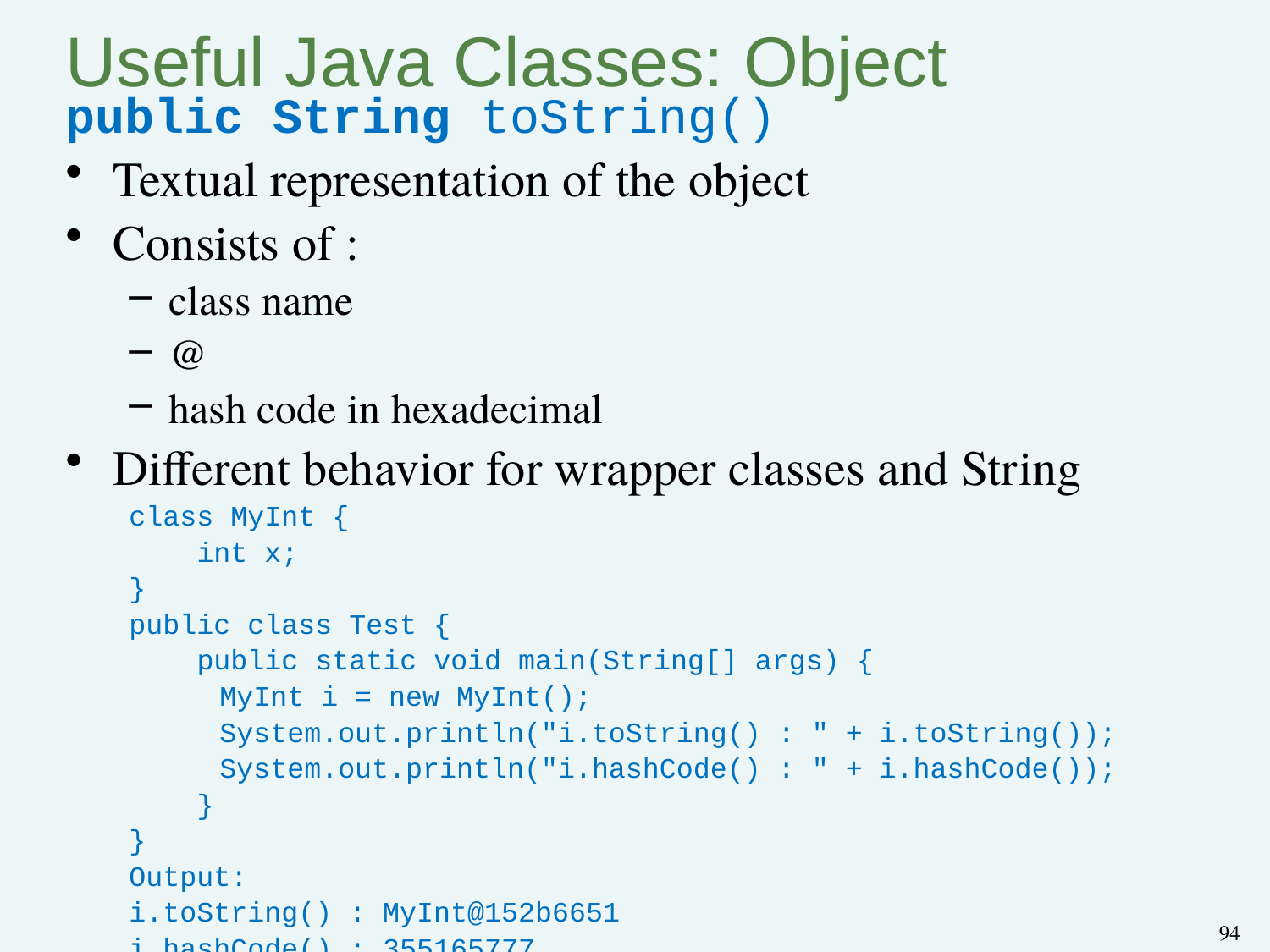

# Useful Java Classes: Object
public String toString()
Textual representation of the object
Consists of :
class name
@
hash code in hexadecimal
Different behavior for wrapper classes and String
class MyInt {
    int x;
}
public class Test {
    public static void main(String[] args) {
	   MyInt i = new MyInt();
	   System.out.println("i.toString() : " + i.toString());
	   System.out.println("i.hashCode() : " + i.hashCode());
    }
}
Output:
i.toString() : MyInt@152b6651
i.hashCode() : 355165777